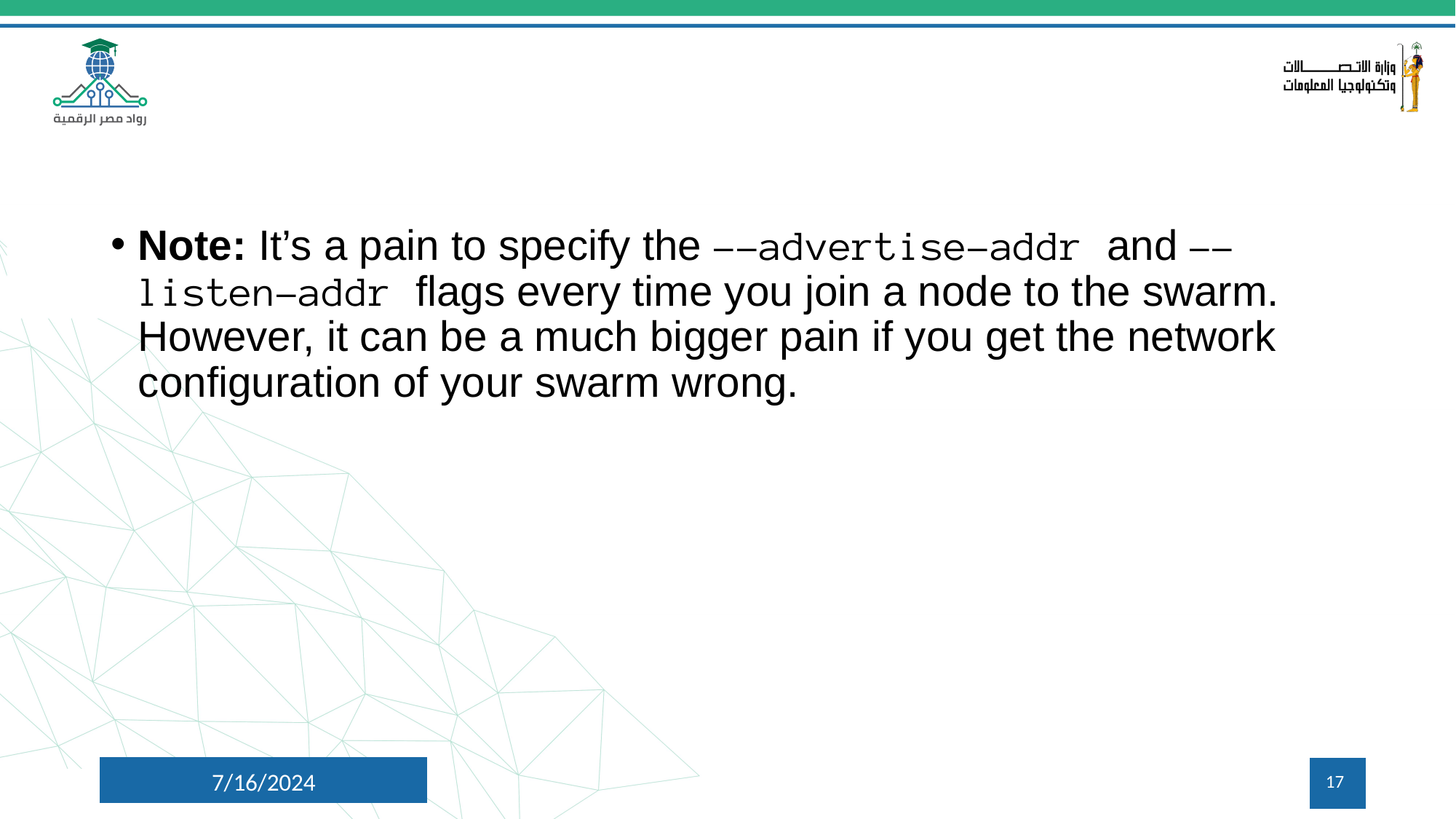

Note: It’s a pain to specify the --advertise-addr and --listen-addr flags every time you join a node to the swarm. However, it can be a much bigger pain if you get the network configuration of your swarm wrong.
7/16/2024

17